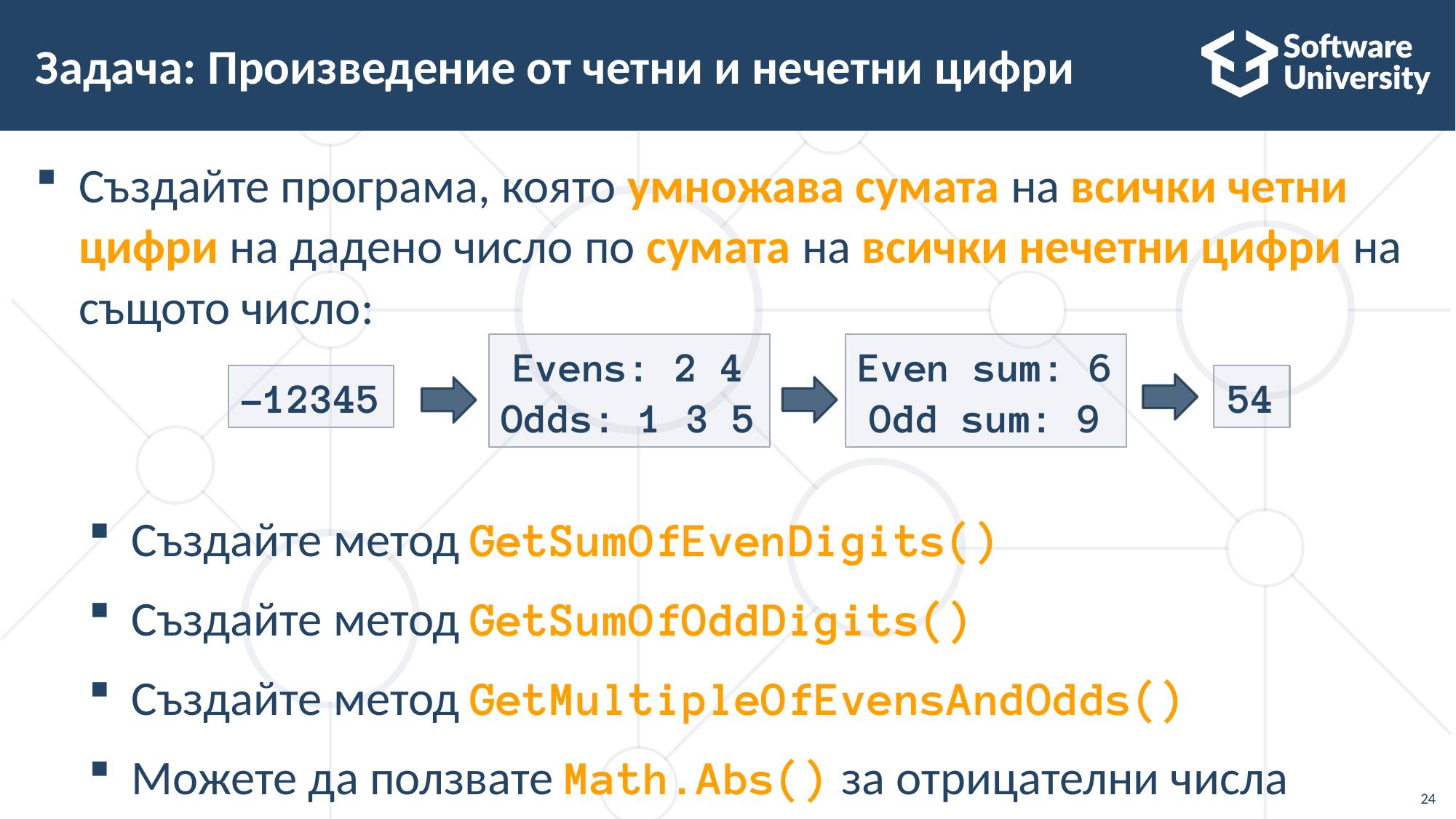

# Задача: Произведение от четни и нечетни цифри
Създайте програма, която умножава сумата на всички четни цифри на дадено число по сумата на всички нечетни цифри на същото число:

Създайте метод GetSumOfEvenDigits()
Създайте метод GetSumOfOddDigits()
Създайте метод GetMultipleOfEvensAndOdds()
Можете да ползвате Math.Abs() за отрицателни числа
Evens: 2 4
Odds: 1 3 5
Even sum: 6
Odd sum: 9
-12345
54

24